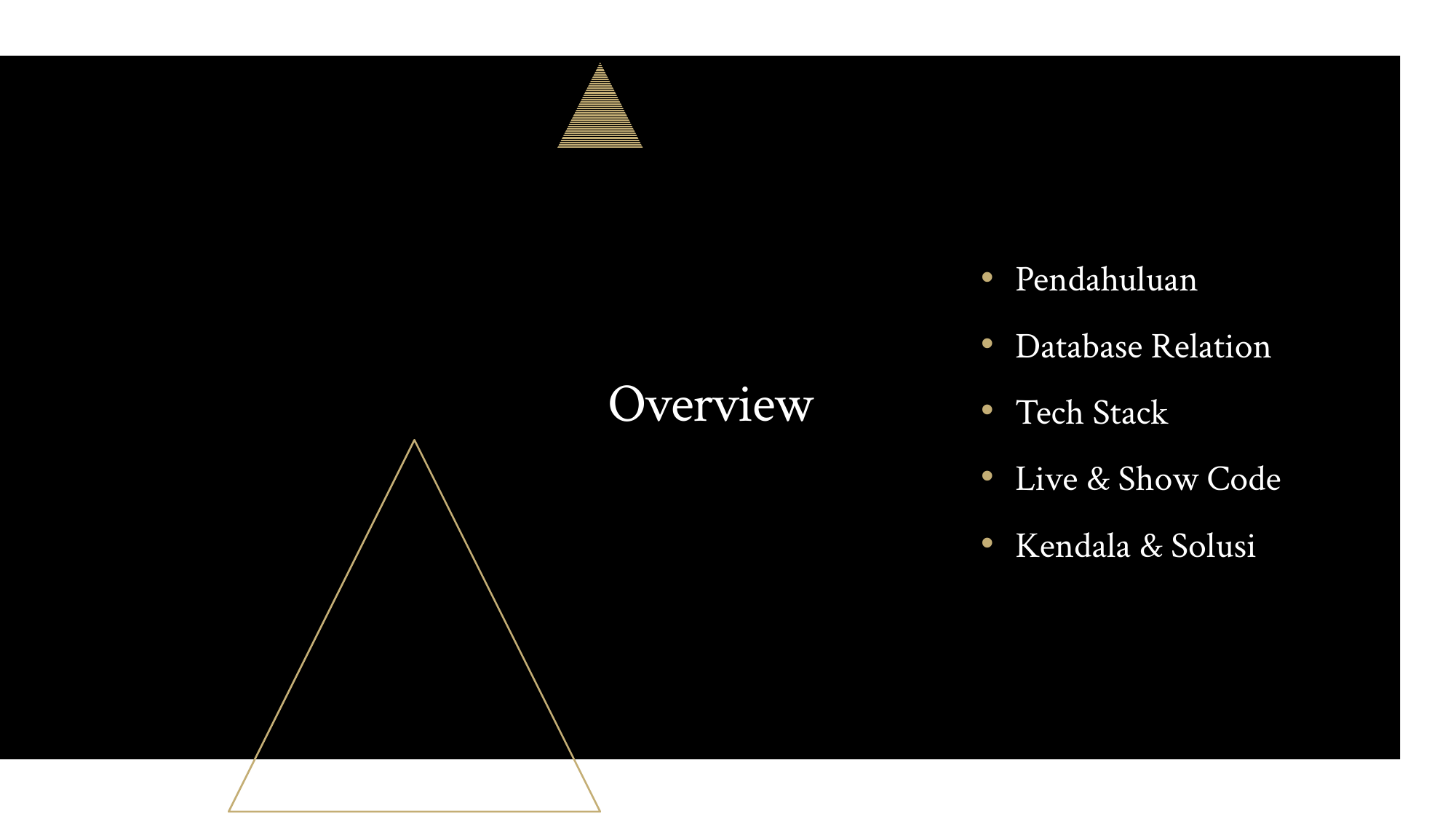

Pendahuluan
Database Relation
Tech Stack
Live & Show Code
Kendala & Solusi
# Overview